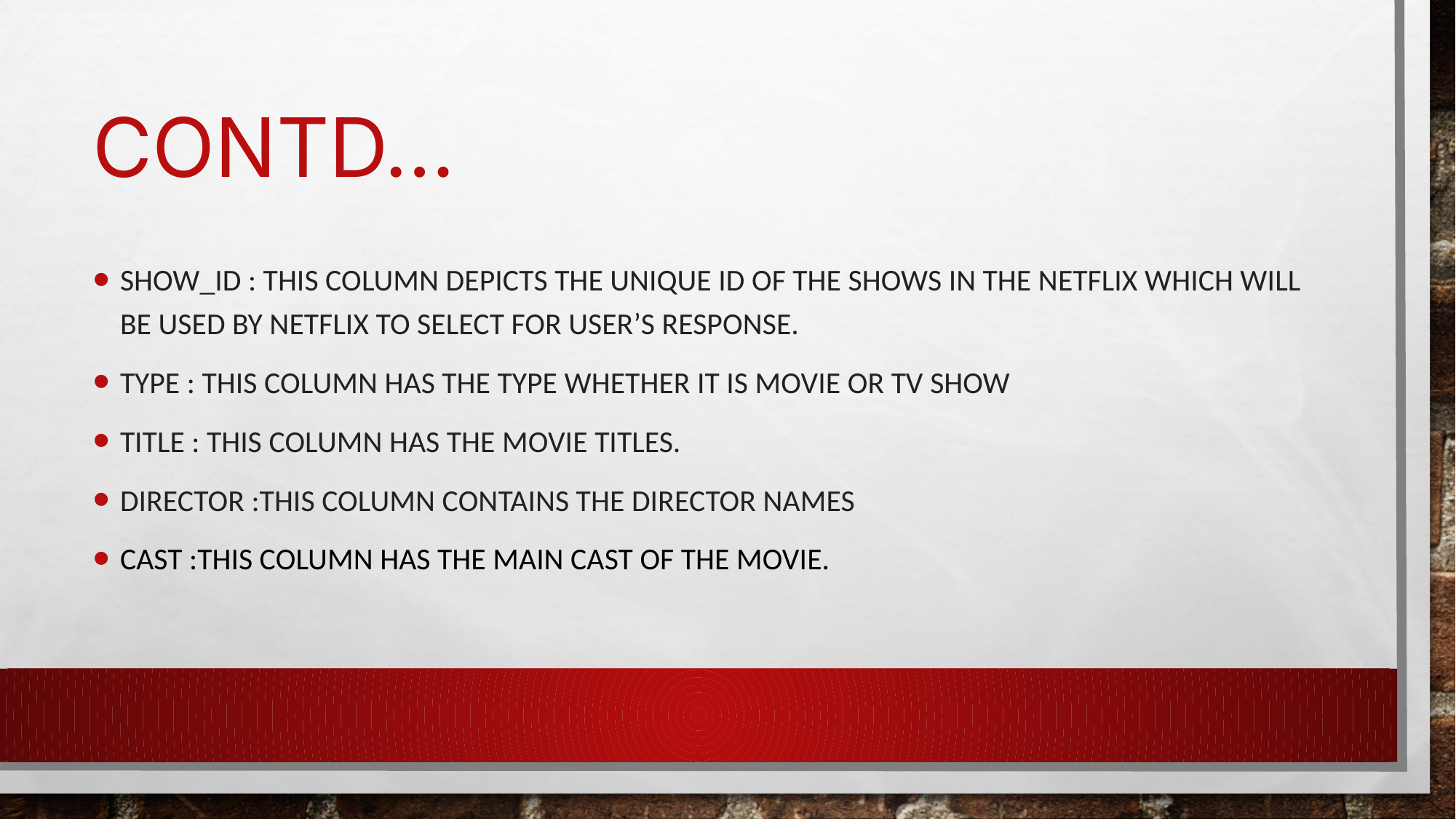

# Contd…
show_id : this column depicts the unique id of the shows in the Netflix which will be used by Netflix to select for user’s response.
Type : this column has the type whether it is movie or Tv Show
Title : this column has the movie titles.
Director :this column contains the director names
Cast :this column has the main cast of the movie.